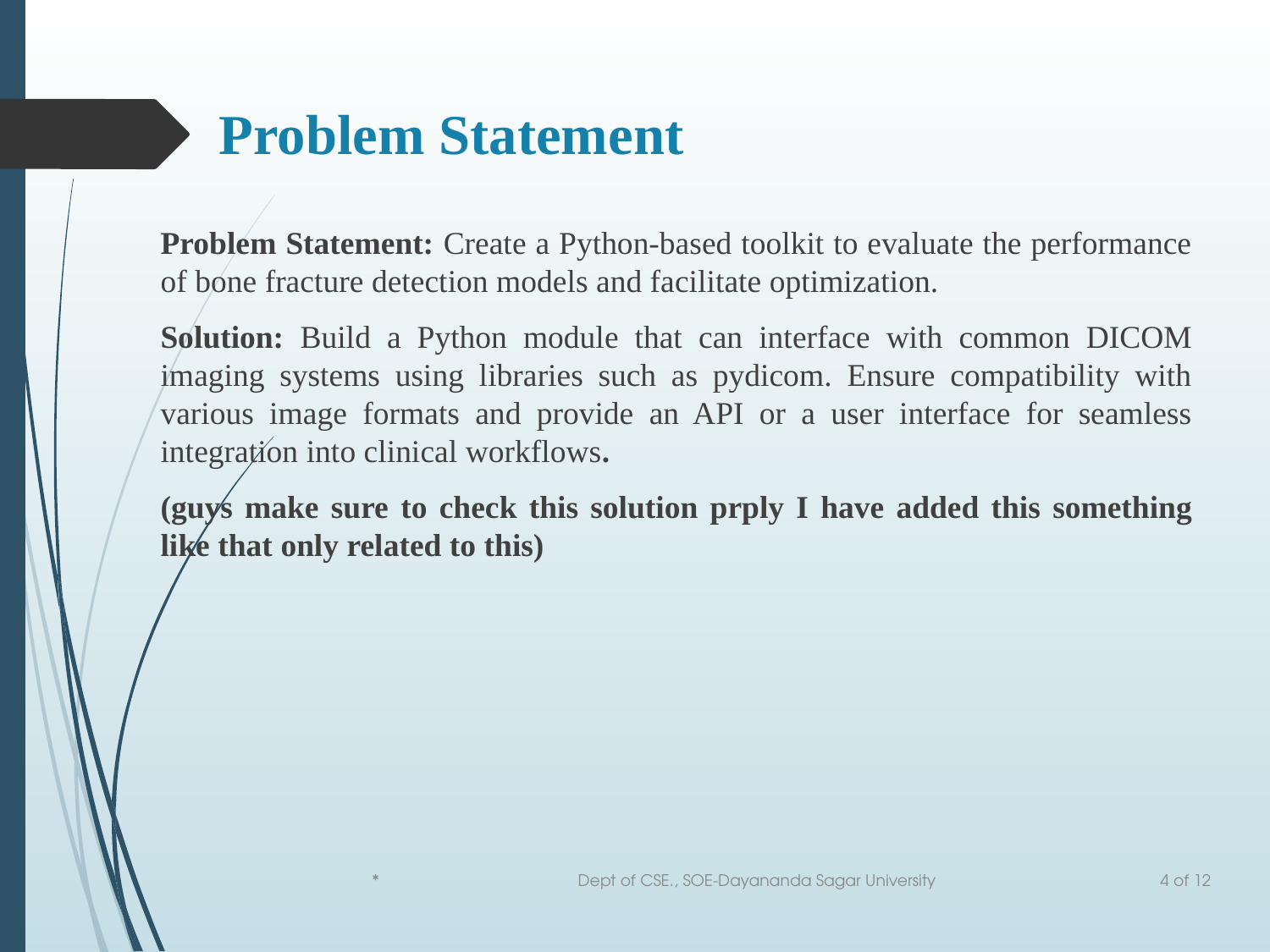

# Problem Statement
Problem Statement: Create a Python-based toolkit to evaluate the performance of bone fracture detection models and facilitate optimization.
Solution: Build a Python module that can interface with common DICOM imaging systems using libraries such as pydicom. Ensure compatibility with various image formats and provide an API or a user interface for seamless integration into clinical workflows.
(guys make sure to check this solution prply I have added this something like that only related to this)
*
Dept of CSE., SOE-Dayananda Sagar University
4 of 12